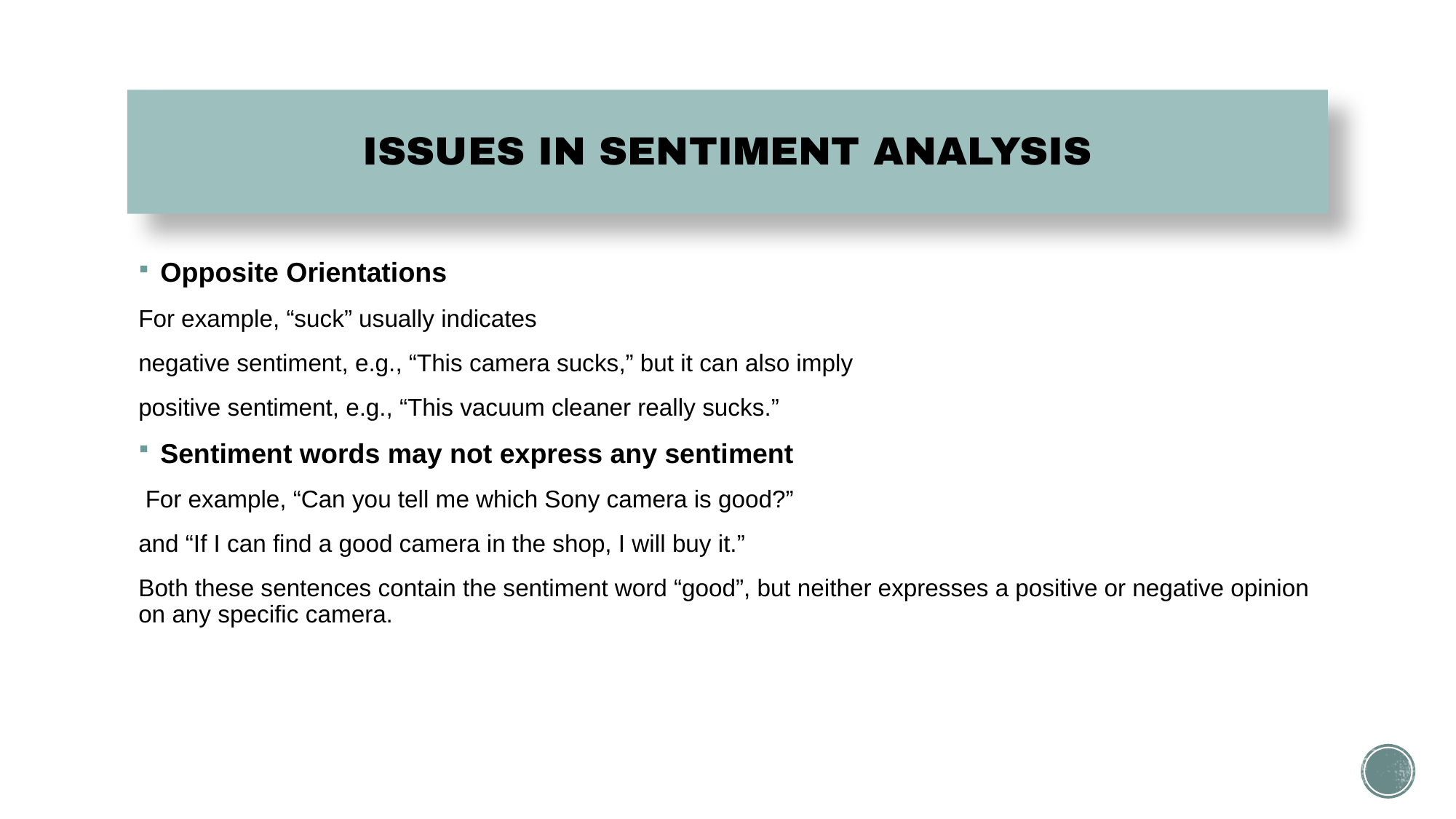

# ISSUES IN SENTIMENT ANALYSIS
Opposite Orientations
For example, “suck” usually indicates
negative sentiment, e.g., “This camera sucks,” but it can also imply
positive sentiment, e.g., “This vacuum cleaner really sucks.”
Sentiment words may not express any sentiment
 For example, “Can you tell me which Sony camera is good?”
and “If I can find a good camera in the shop, I will buy it.”
Both these sentences contain the sentiment word “good”, but neither expresses a positive or negative opinion on any specific camera.